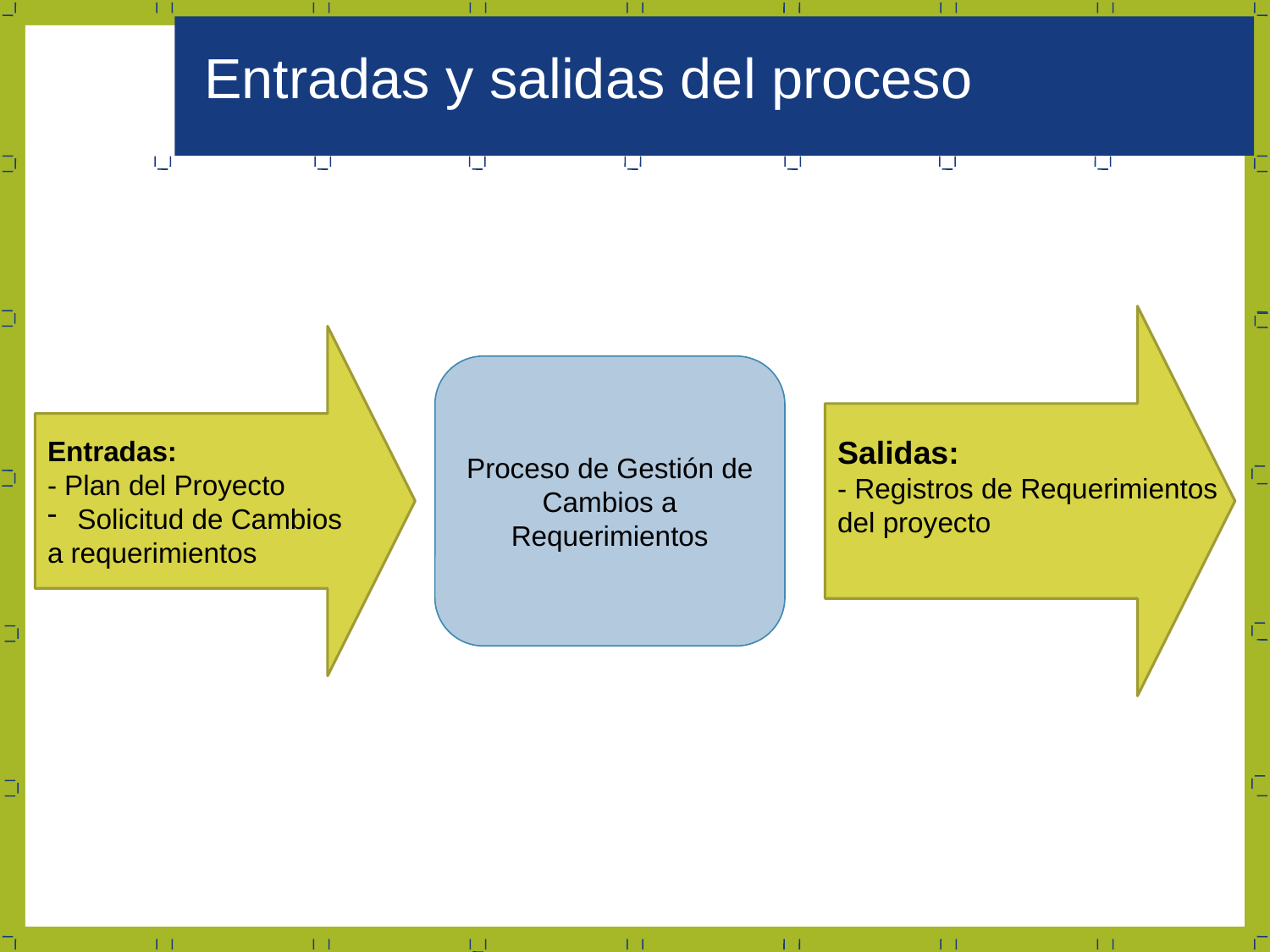

Entradas y salidas del proceso
Salidas:
- Registros de Requerimientos
del proyecto

Entradas:
- Plan del Proyecto
Solicitud de Cambios
a requerimientos
Proceso de Gestión de Cambios a Requerimientos